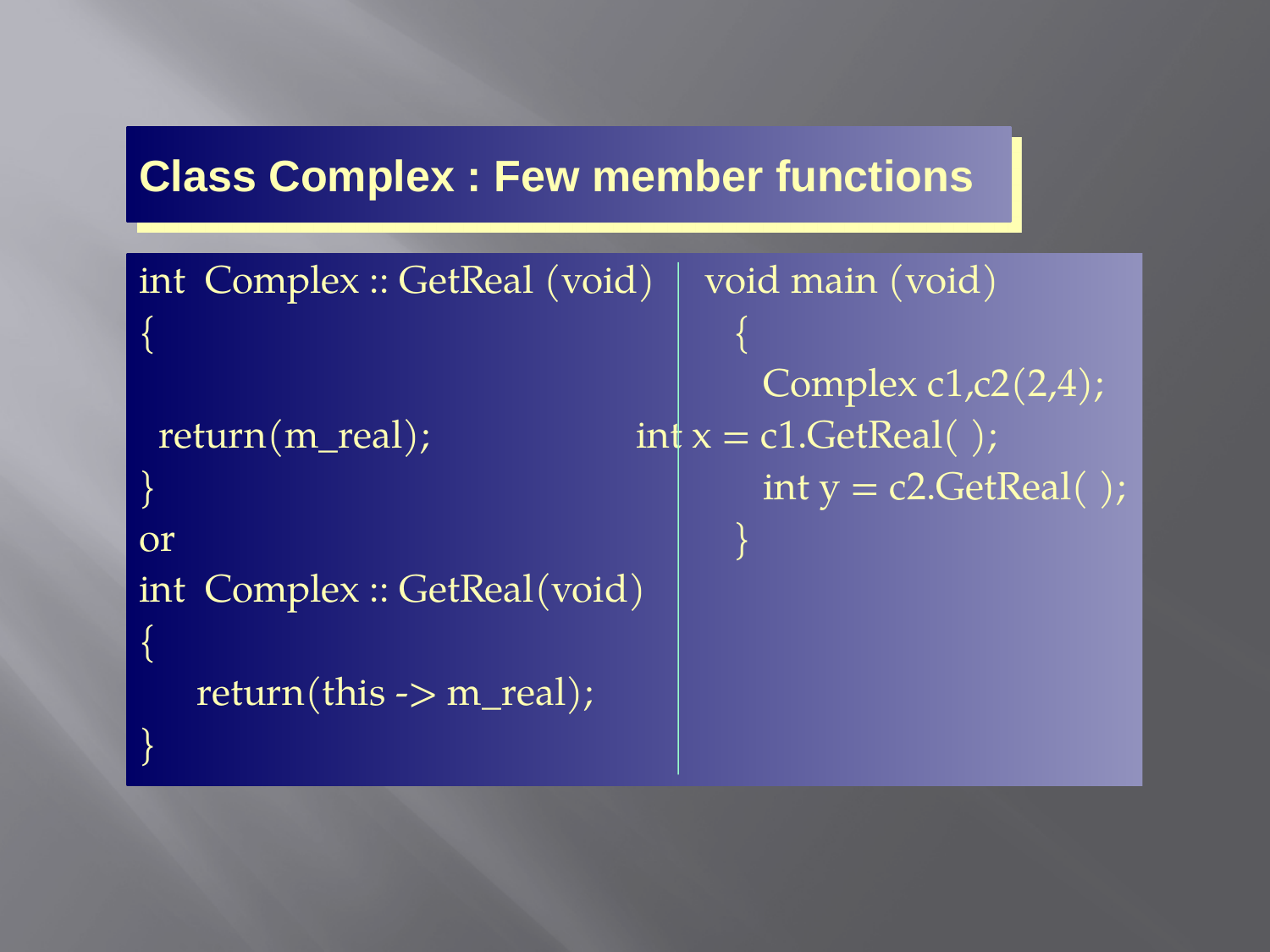

Class Complex : Few member functions
int  Complex :: GetReal (void)	 void main (void)
{					    {
					       Complex c1,c2(2,4);
  return(m_real);		       int x = c1.GetReal( );
}  					       int y = c2.GetReal( );
or					    }
int  Complex :: GetReal(void)
{
	 return(this -> m_real);
}